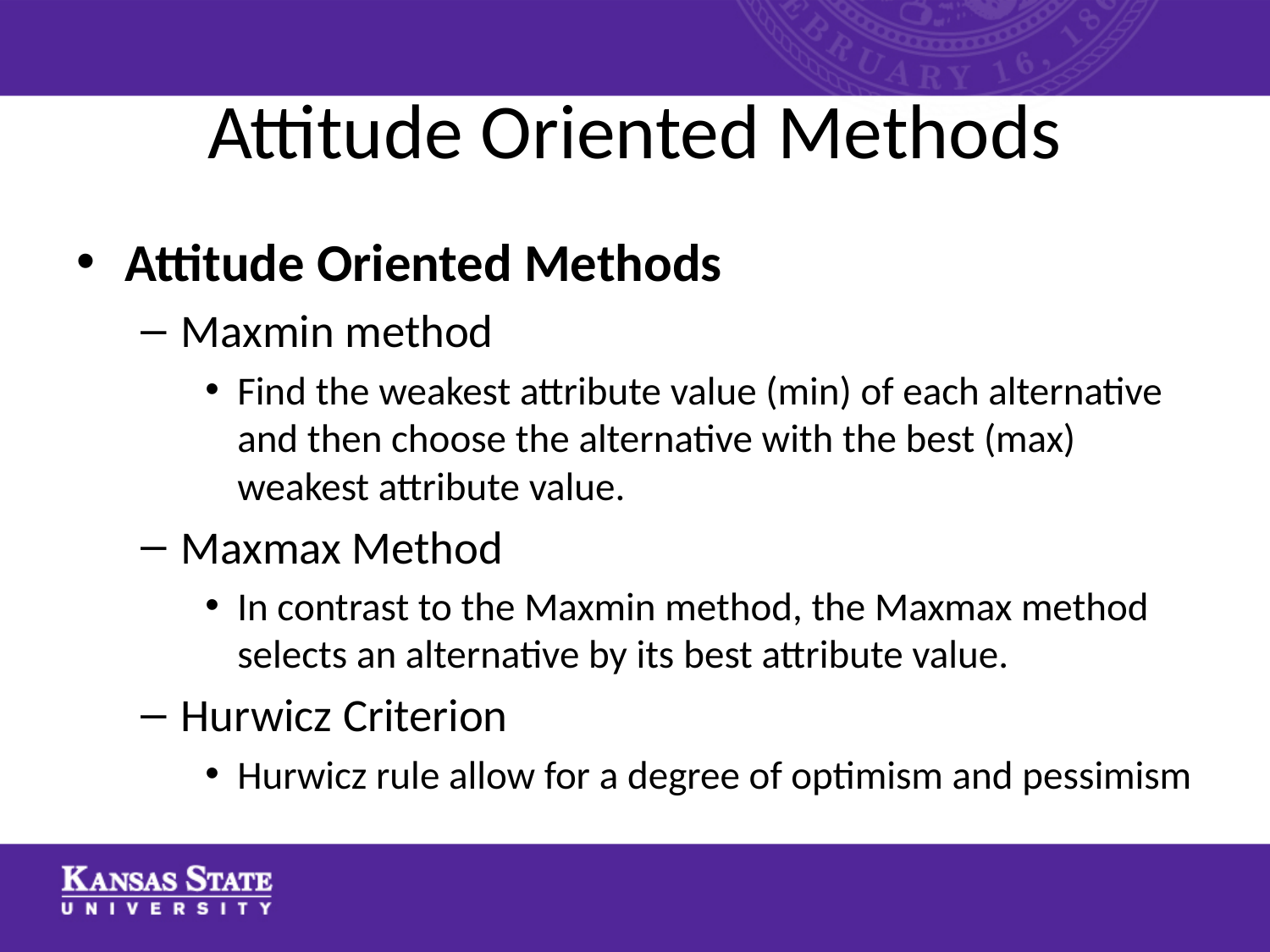

# Attitude Oriented Methods
Attitude Oriented Methods
Maxmin method
Find the weakest attribute value (min) of each alternative and then choose the alternative with the best (max) weakest attribute value.
Maxmax Method
In contrast to the Maxmin method, the Maxmax method selects an alternative by its best attribute value.
Hurwicz Criterion
Hurwicz rule allow for a degree of optimism and pessimism